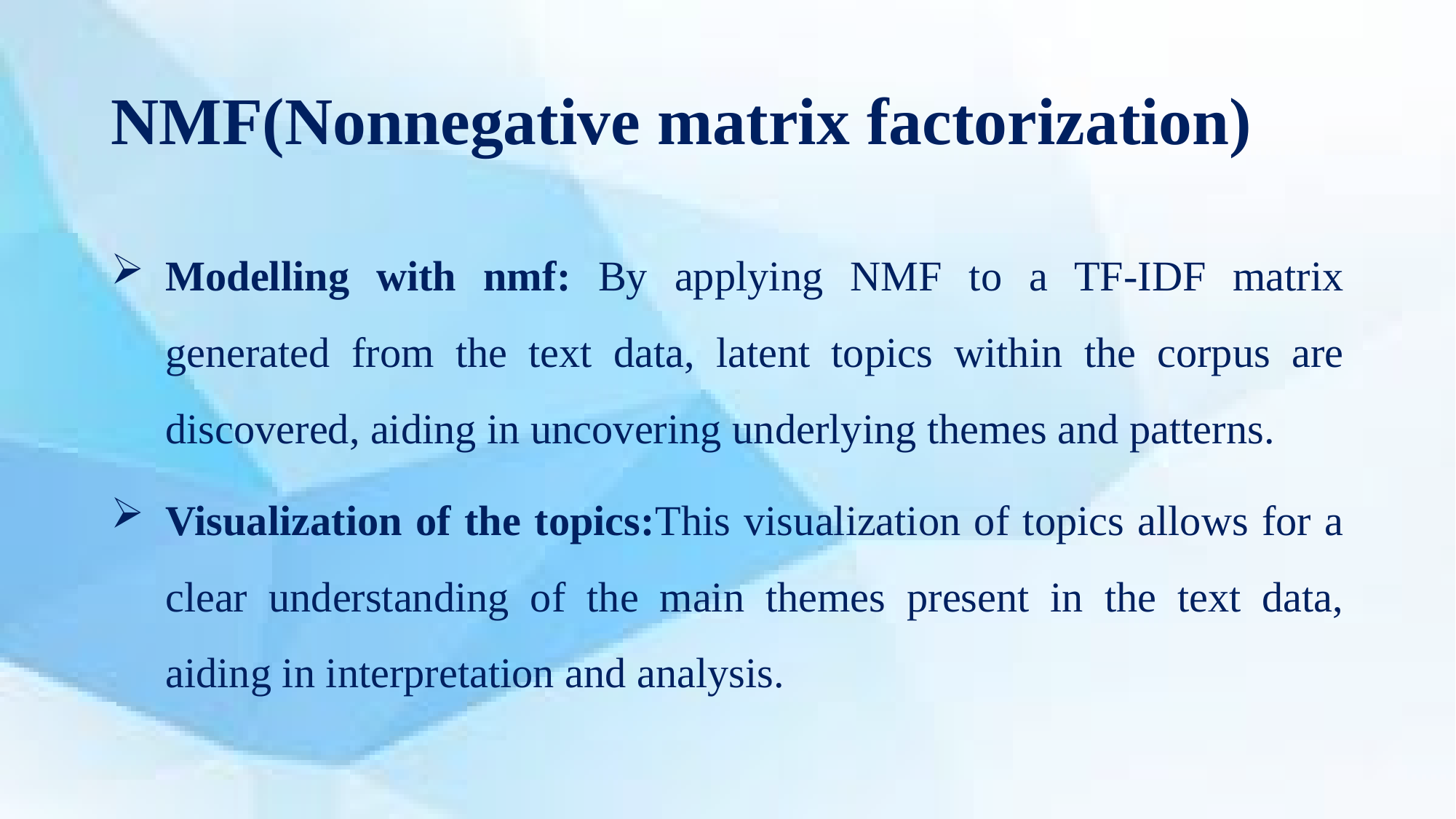

# NMF(Nonnegative matrix factorization)
Modelling with nmf: By applying NMF to a TF-IDF matrix generated from the text data, latent topics within the corpus are discovered, aiding in uncovering underlying themes and patterns.
Visualization of the topics:This visualization of topics allows for a clear understanding of the main themes present in the text data, aiding in interpretation and analysis.